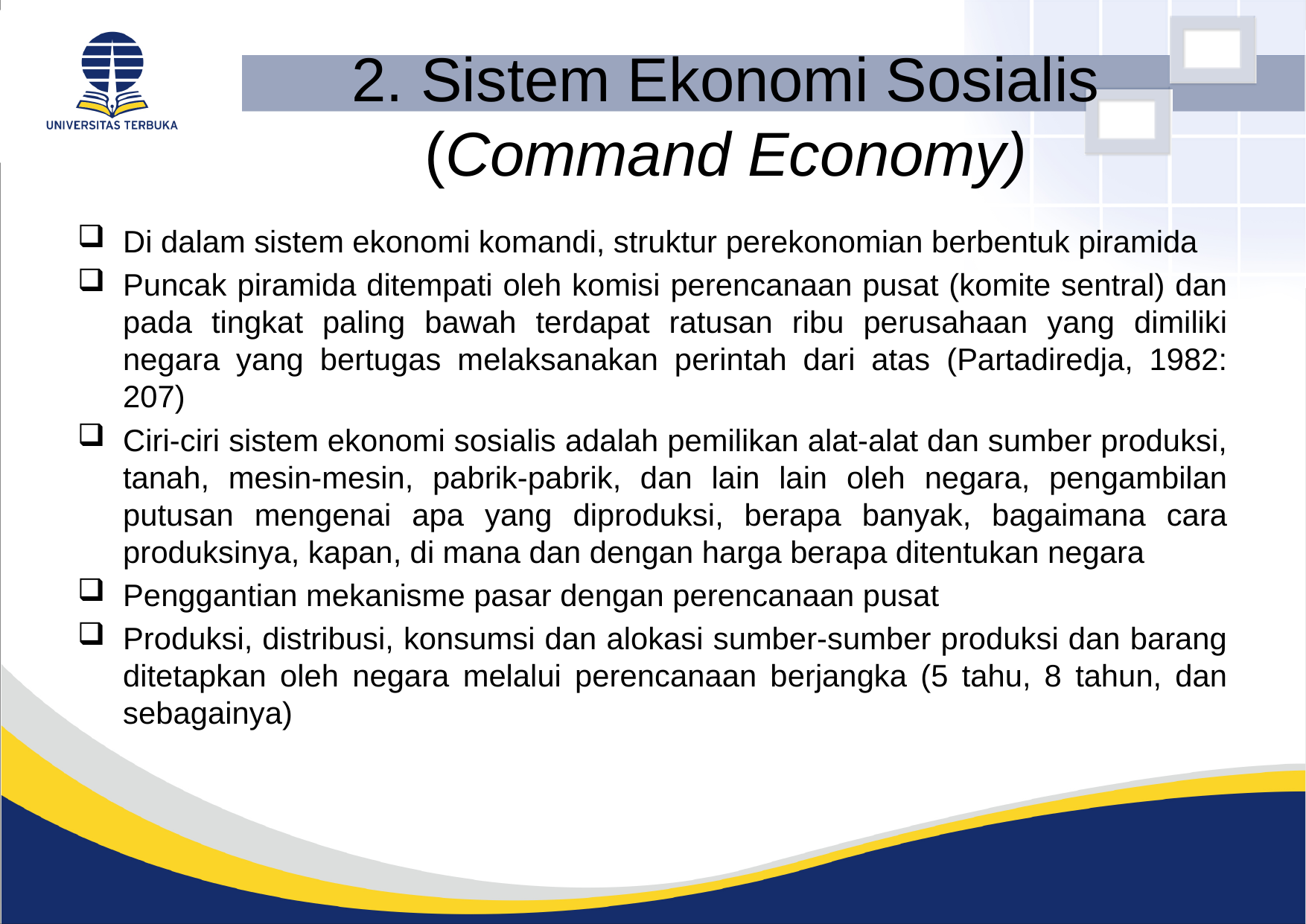

# 2. Sistem Ekonomi Sosialis (Command Economy)
Di dalam sistem ekonomi komandi, struktur perekonomian berbentuk piramida
Puncak piramida ditempati oleh komisi perencanaan pusat (komite sentral) dan pada tingkat paling bawah terdapat ratusan ribu perusahaan yang dimiliki negara yang bertugas melaksanakan perintah dari atas (Partadiredja, 1982: 207)
Ciri-ciri sistem ekonomi sosialis adalah pemilikan alat-alat dan sumber produksi, tanah, mesin-mesin, pabrik-pabrik, dan lain lain oleh negara, pengambilan putusan mengenai apa yang diproduksi, berapa banyak, bagaimana cara produksinya, kapan, di mana dan dengan harga berapa ditentukan negara
Penggantian mekanisme pasar dengan perencanaan pusat
Produksi, distribusi, konsumsi dan alokasi sumber-sumber produksi dan barang ditetapkan oleh negara melalui perencanaan berjangka (5 tahu, 8 tahun, dan sebagainya)